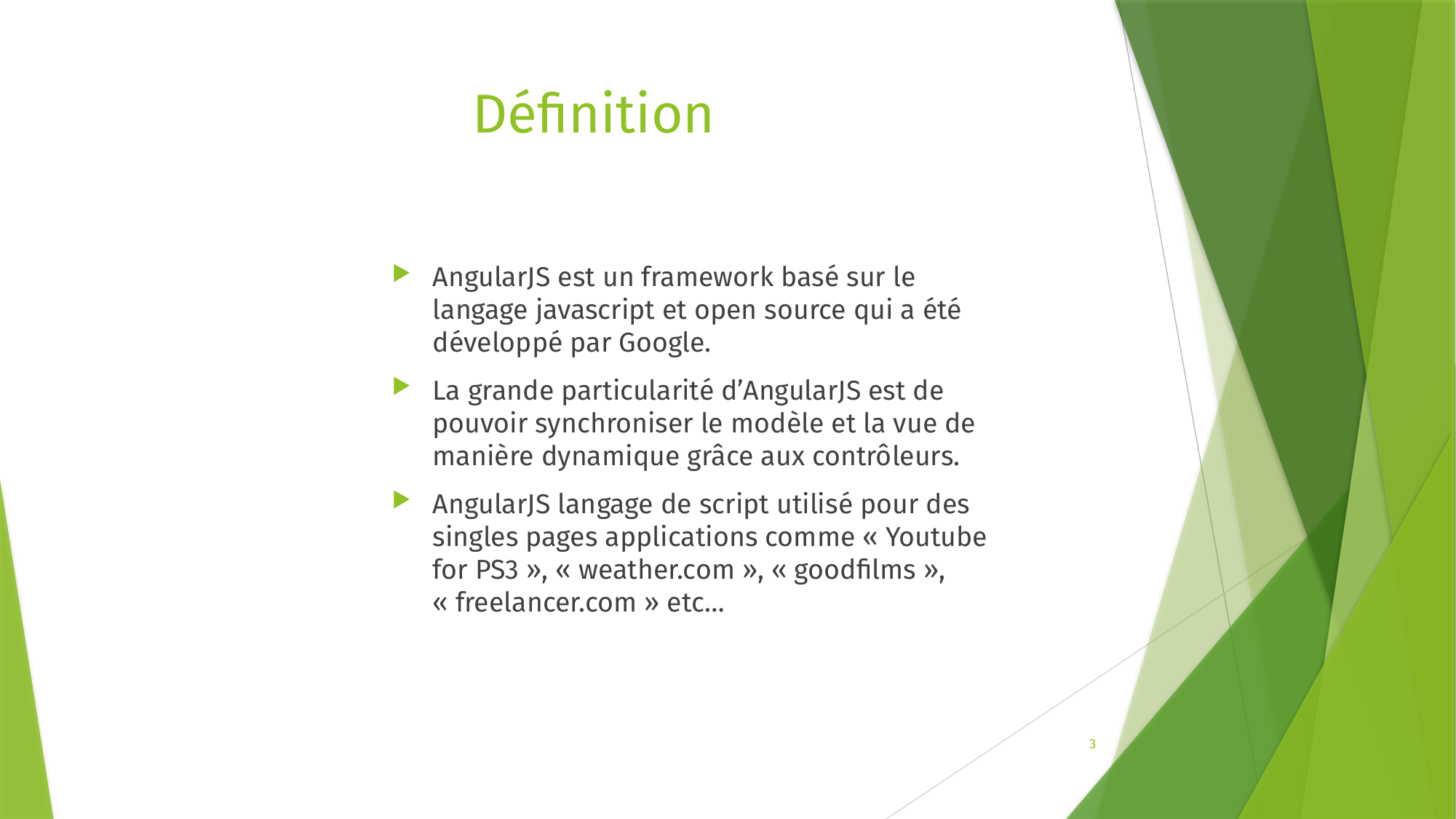

# Définition
AngularJS est un framework basé sur le langage javascript et open source qui a été développé par Google.
La grande particularité d’AngularJS est de pouvoir synchroniser le modèle et la vue de manière dynamique grâce aux contrôleurs.
AngularJS langage de script utilisé pour des singles pages applications comme « Youtube for PS3 », « weather.com », « goodfilms », « freelancer.com » etc…
3